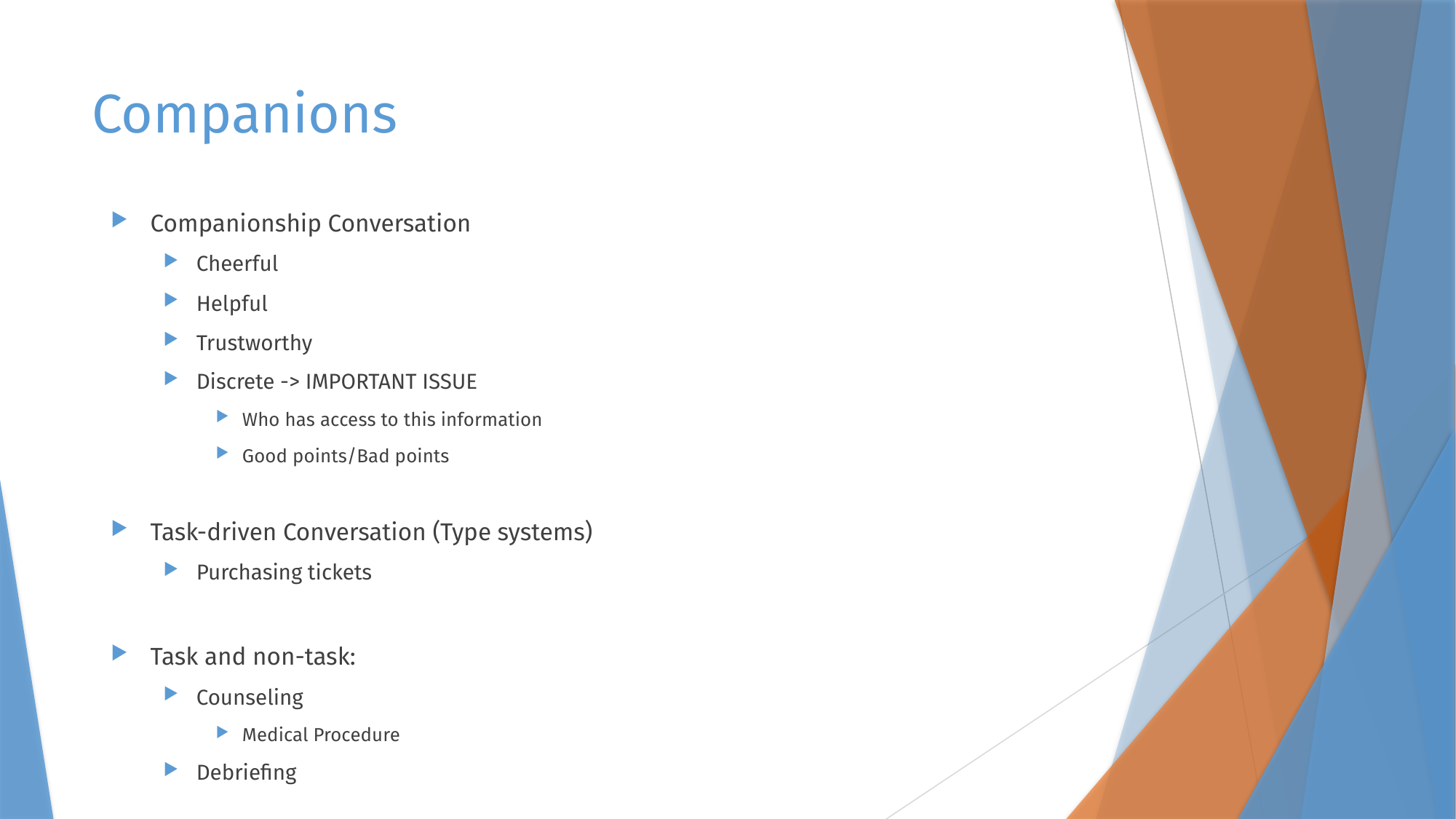

# Companions
Companionship Conversation
Cheerful
Helpful
Trustworthy
Discrete -> IMPORTANT ISSUE
Who has access to this information
Good points/Bad points

Task-driven Conversation (Type systems)
Purchasing tickets

Task and non-task:
Counseling
Medical Procedure
Debriefing